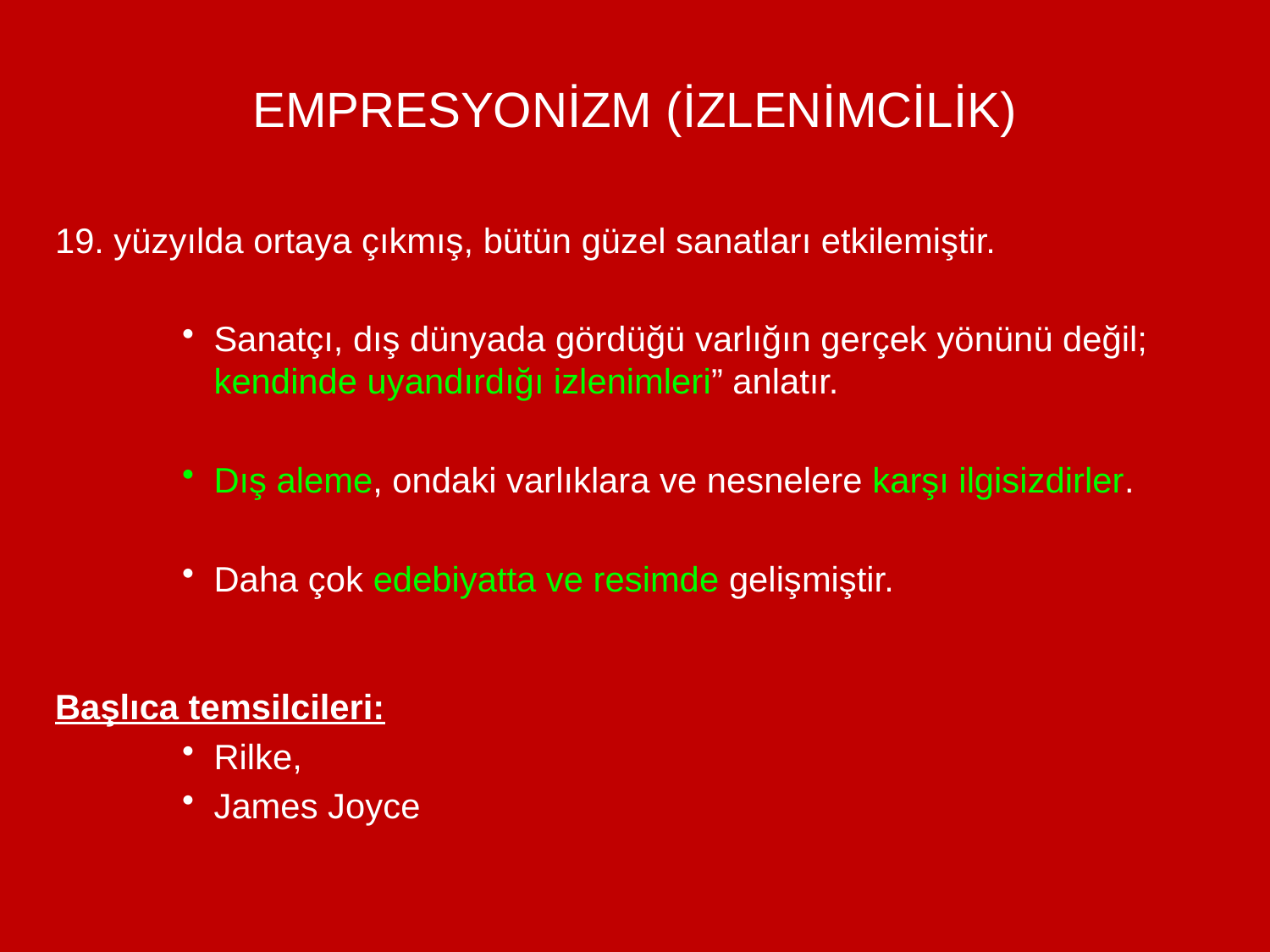

# EMPRESYONİZM (İZLENİMCİLİK)
19. yüzyılda ortaya çıkmış, bütün güzel sanatları etkilemiştir.

Sanatçı, dış dünyada gördüğü varlığın gerçek yönünü değil; kendinde uyandırdığı izlenimleri” anlatır.

Dış aleme, ondaki varlıklara ve nesnelere karşı ilgisizdirler.

Daha çok edebiyatta ve resimde gelişmiştir.

Başlıca temsilcileri:
Rilke,
James Joyce